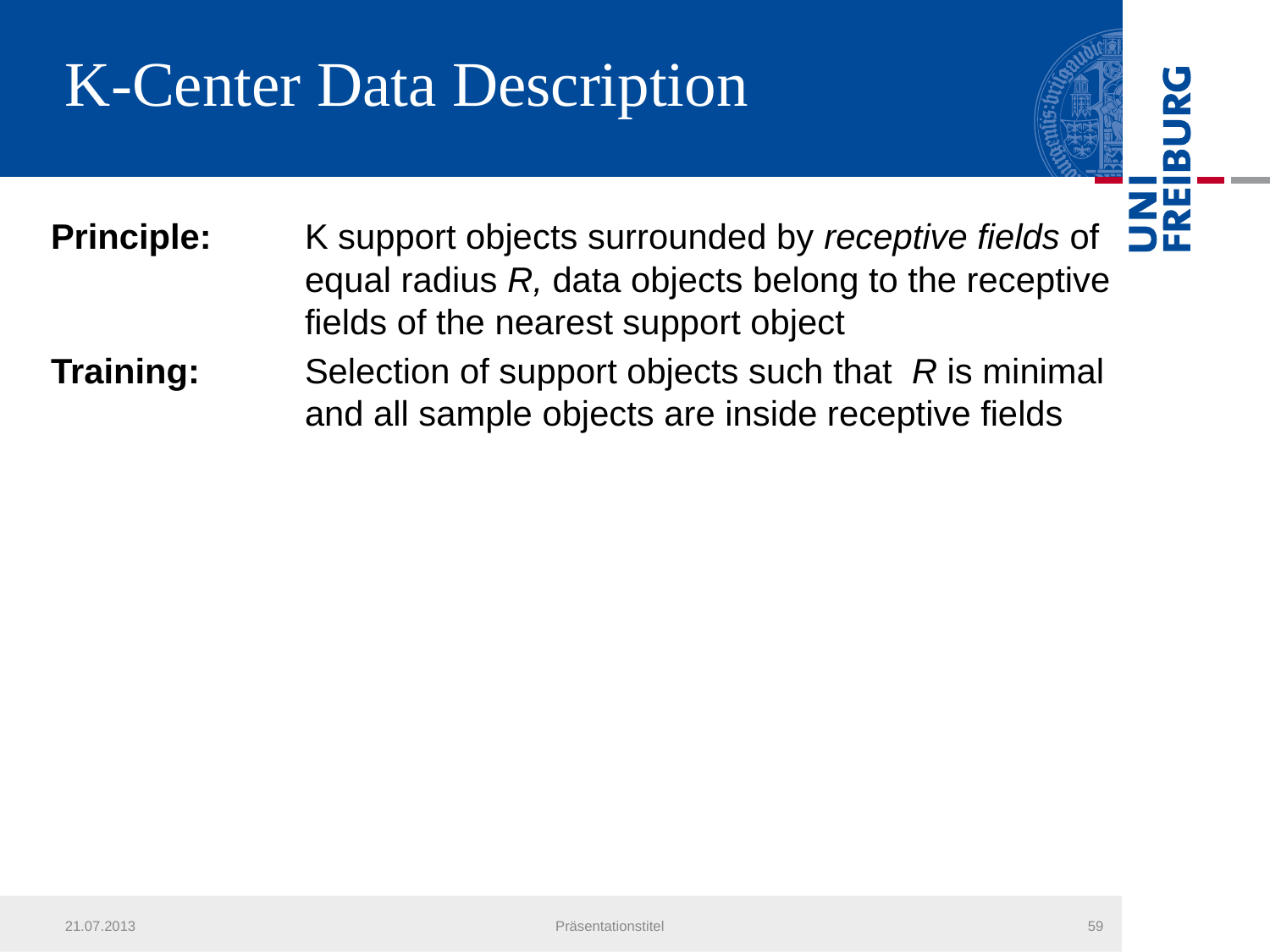

# K-Center Data Description
Principle:	K support objects surrounded by receptive fields of 		equal radius R, data objects belong to the receptive 		fields of the nearest support object
Training:	Selection of support objects such that  R is minimal 		and all sample objects are inside receptive fields

21.07.2013
Präsentationstitel
59